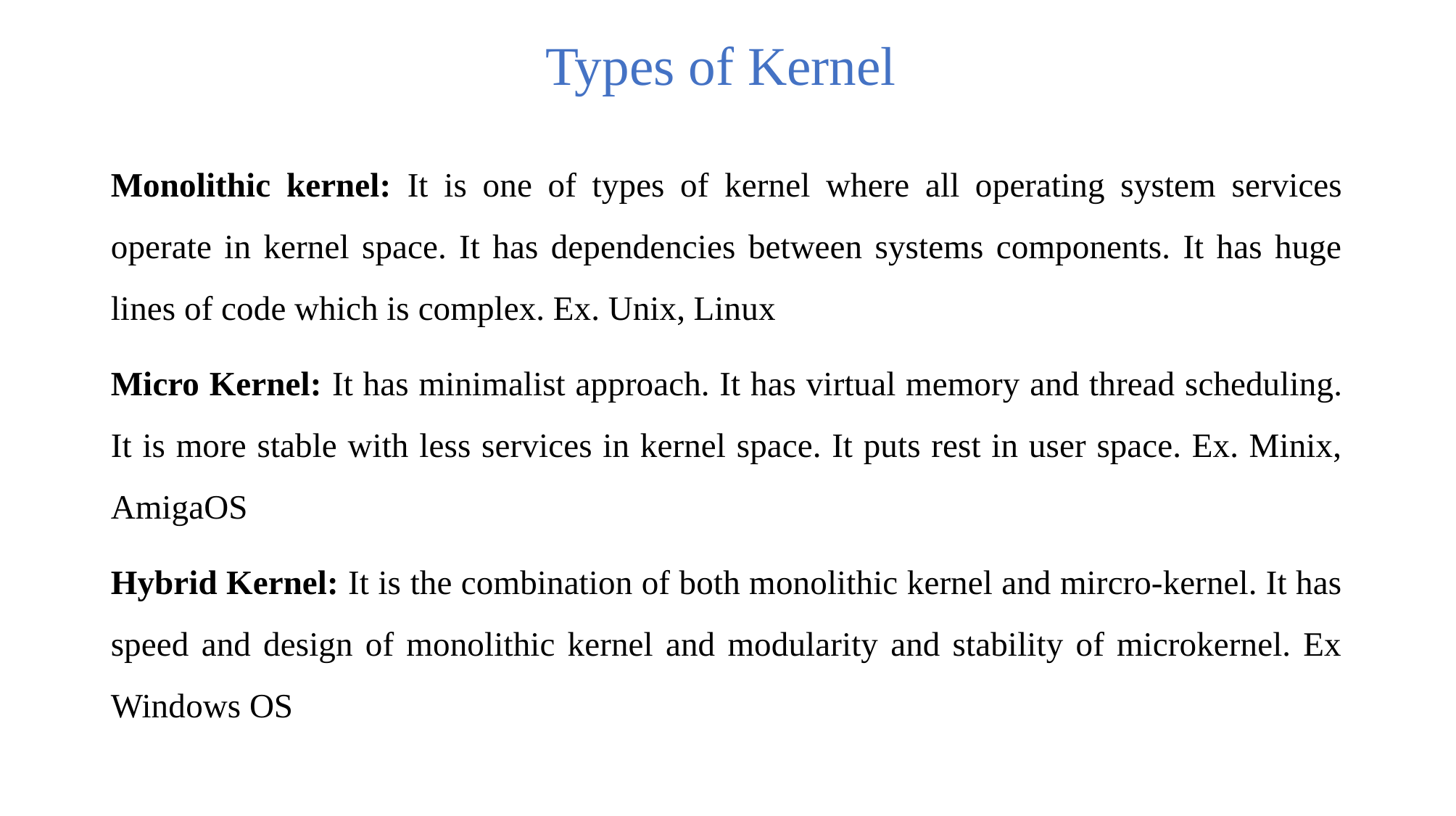

# Types of Kernel
Monolithic kernel: It is one of types of kernel where all operating system services operate in kernel space. It has dependencies between systems components. It has huge lines of code which is complex. Ex. Unix, Linux
Micro Kernel: It has minimalist approach. It has virtual memory and thread scheduling. It is more stable with less services in kernel space. It puts rest in user space. Ex. Minix, AmigaOS
Hybrid Kernel: It is the combination of both monolithic kernel and mircro-kernel. It has speed and design of monolithic kernel and modularity and stability of microkernel. Ex Windows OS